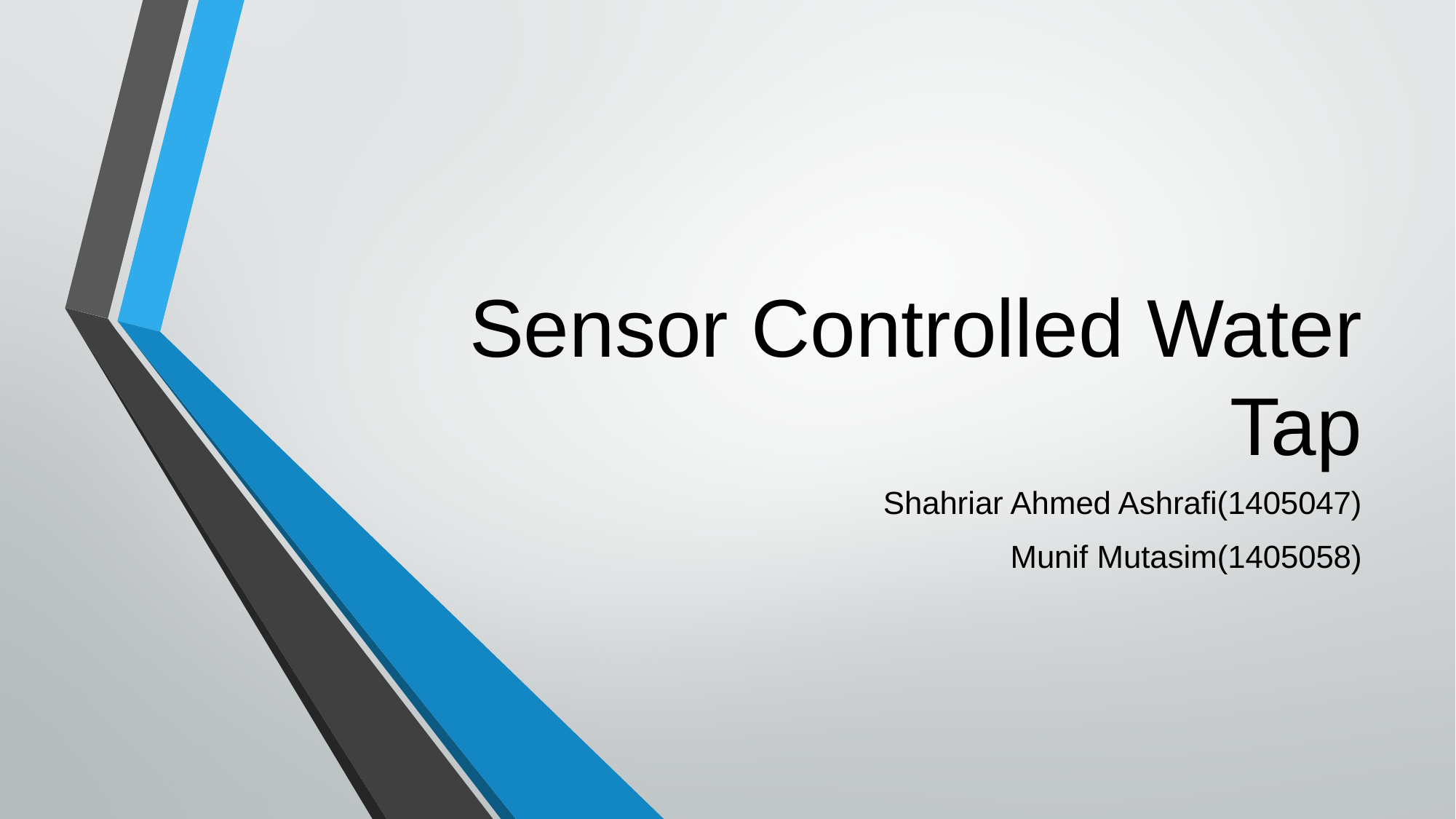

# Sensor Controlled Water Tap
Shahriar Ahmed Ashrafi(1405047)
Munif Mutasim(1405058)